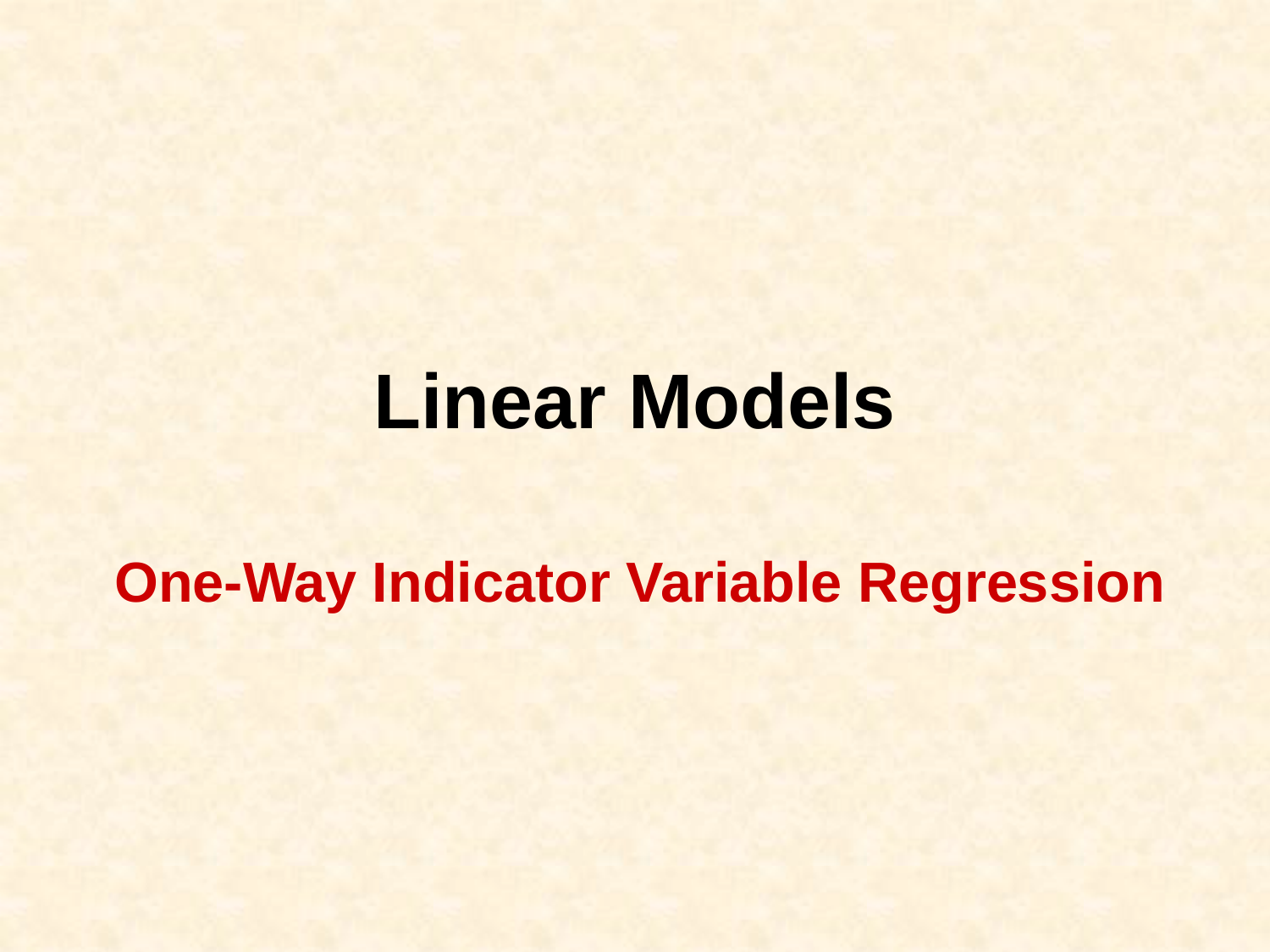

# Linear Models
One-Way Indicator Variable Regression